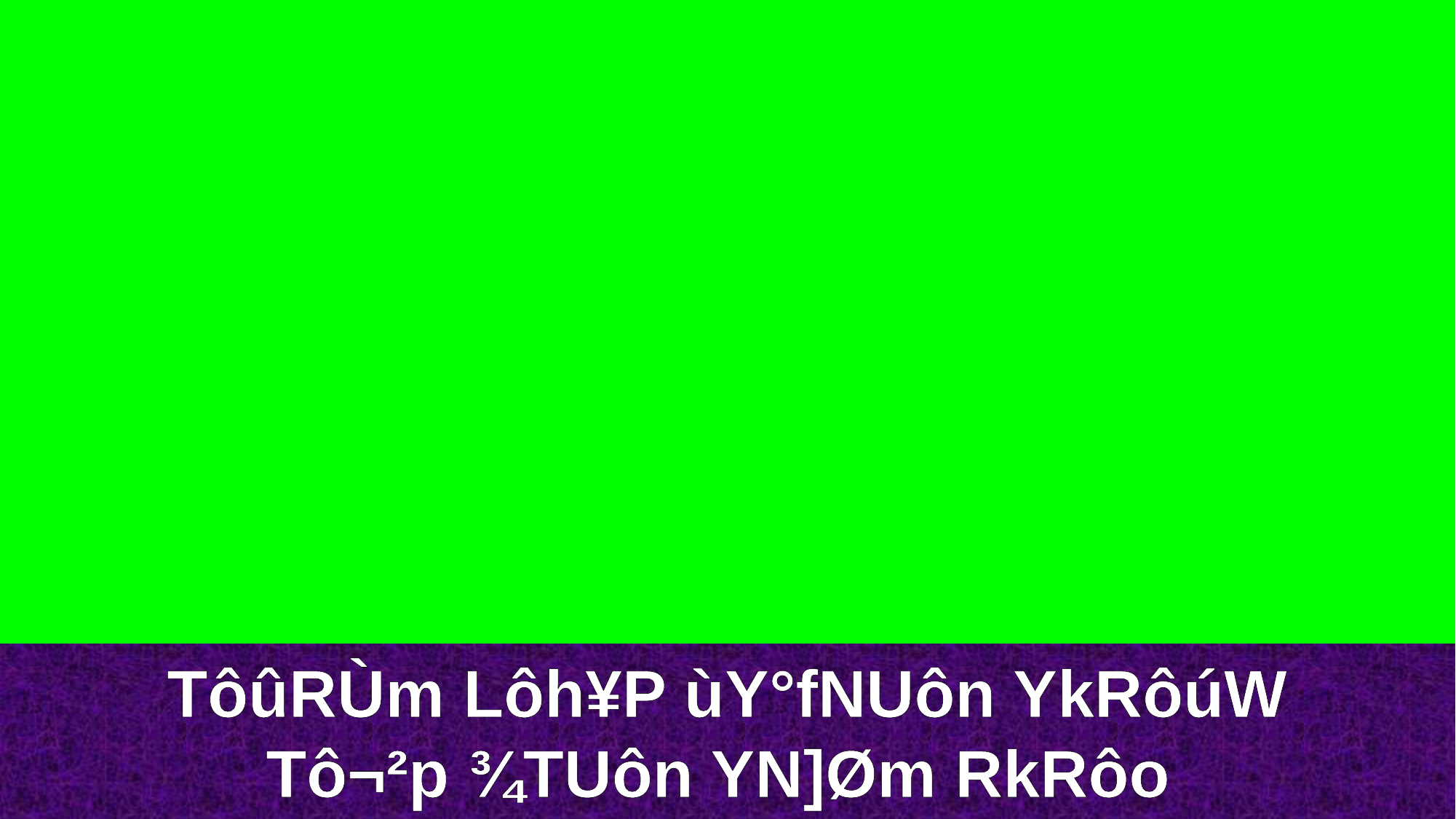

TôûRÙm Lôh¥P ùY°fNUôn YkRôúW
Tô¬²p ¾TUôn YN]Øm RkRôo